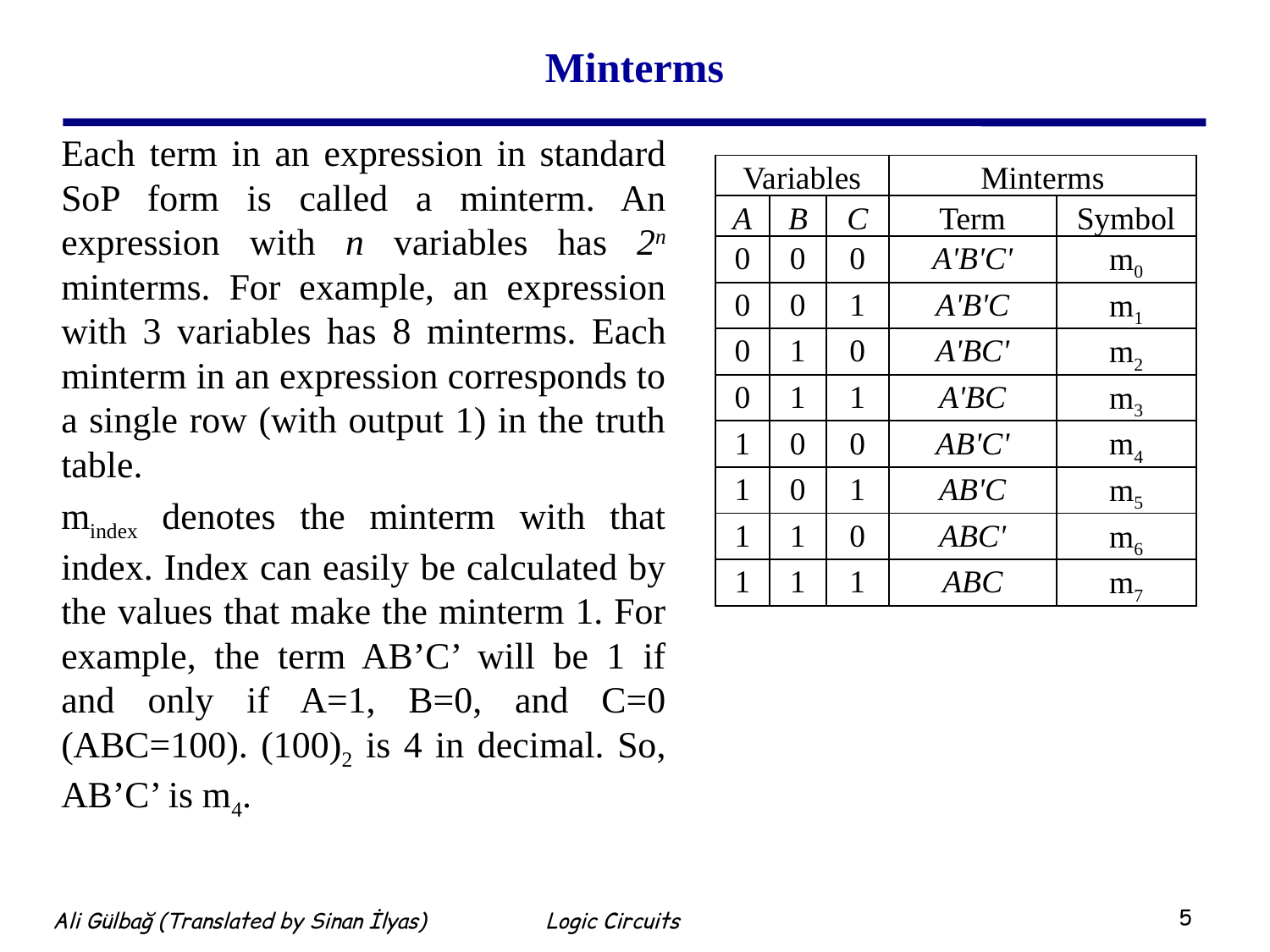

# Minterms
Each term in an expression in standard SoP form is called a minterm. An expression with n variables has 2n minterms. For example, an expression with 3 variables has 8 minterms. Each minterm in an expression corresponds to a single row (with output 1) in the truth table.
mindex denotes the minterm with that index. Index can easily be calculated by the values that make the minterm 1. For example, the term AB’C’ will be 1 if and only if A=1, B=0, and C=0 (ABC=100). (100)2 is 4 in decimal. So, AB’C’ is m4.

| Variables |  |  | Minterms |  |
| --- | --- | --- | --- | --- |
| A | B | C | Term | Symbol |
| 0 | 0 | 0 | A'B'C' | m0 |
| 0 | 0 | 1 | A'B'C | m1 |
| 0 | 1 | 0 | A'BC' | m2 |
| 0 | 1 | 1 | A'BC | m3 |
| 1 | 0 | 0 | AB'C' | m4 |
| 1 | 0 | 1 | AB'C | m5 |
| 1 | 1 | 0 | ABC' | m6 |
| 1 | 1 | 1 | ABC | m7 |
Logic Circuits